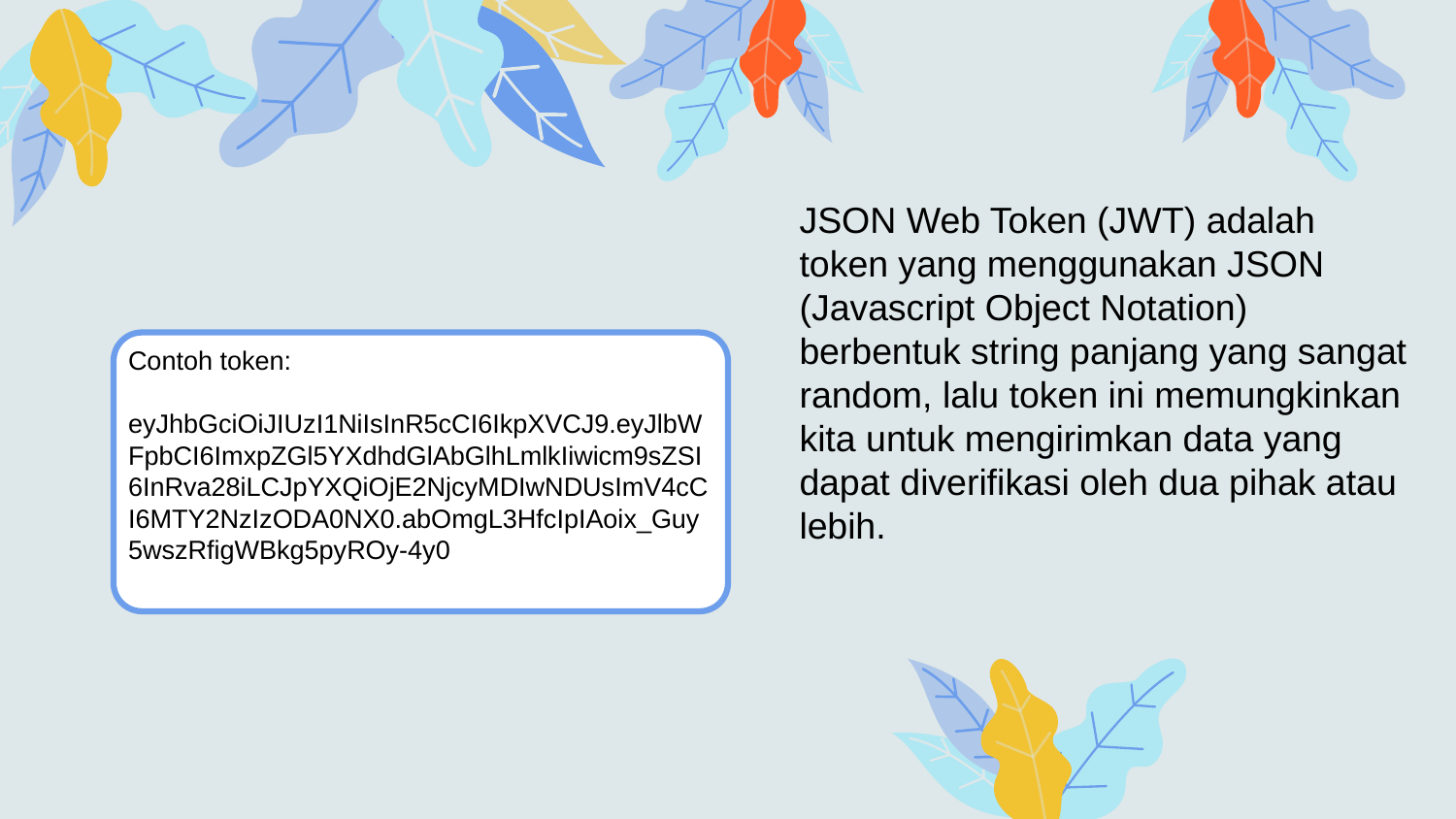

JSON Web Token (JWT) adalah token yang menggunakan JSON (Javascript Object Notation) berbentuk string panjang yang sangat random, lalu token ini memungkinkan kita untuk mengirimkan data yang dapat diverifikasi oleh dua pihak atau lebih.
Contoh token:

eyJhbGciOiJIUzI1NiIsInR5cCI6IkpXVCJ9.eyJlbWFpbCI6ImxpZGl5YXdhdGlAbGlhLmlkIiwicm9sZSI6InRva28iLCJpYXQiOjE2NjcyMDIwNDUsImV4cCI6MTY2NzIzODA0NX0.abOmgL3HfcIpIAoix_Guy5wszRfigWBkg5pyROy-4y0